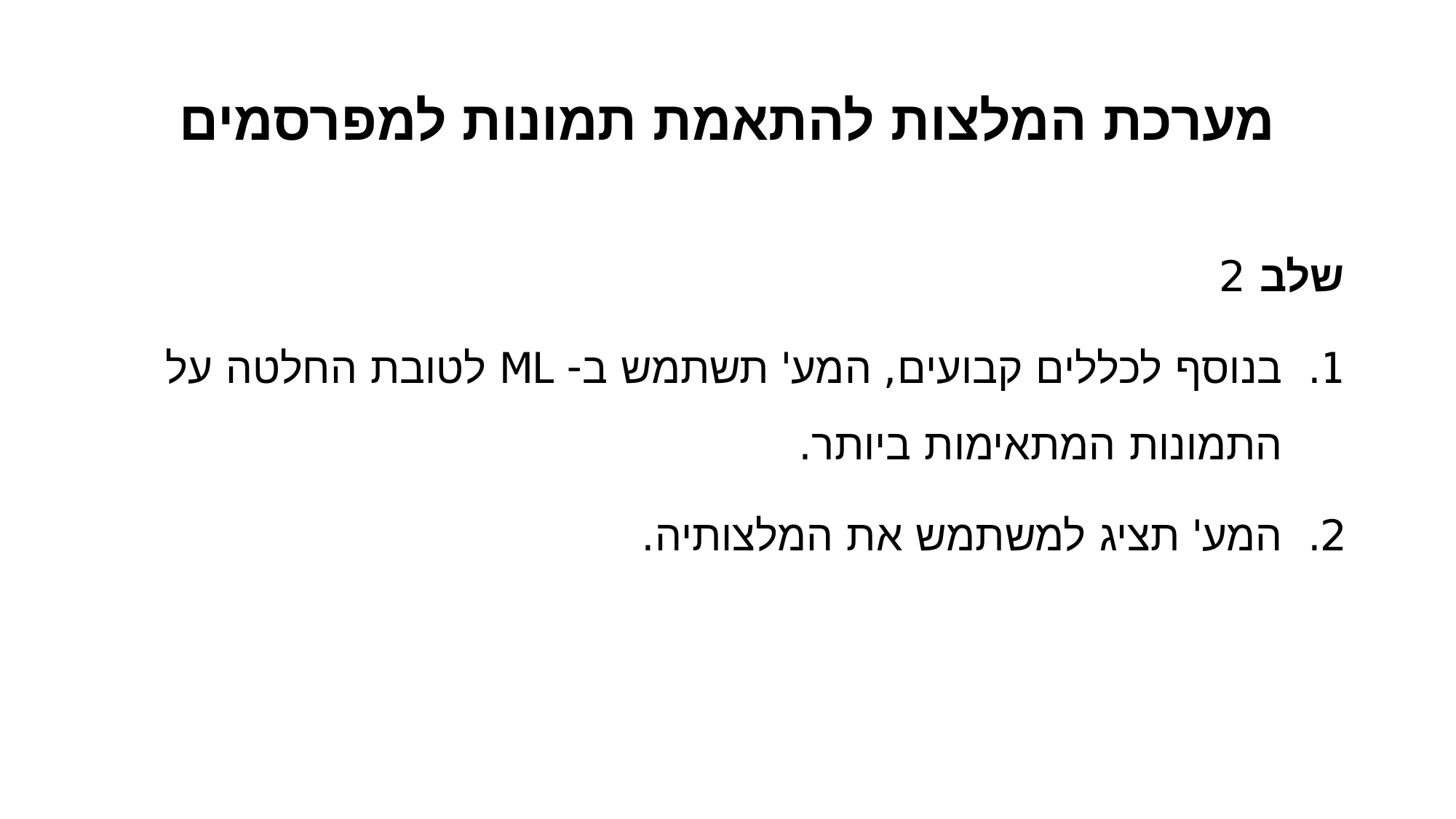

# מערכת המלצות להתאמת תמונות למפרסמים
שלב 2
בנוסף לכללים קבועים, המע' תשתמש ב- ML לטובת החלטה על התמונות המתאימות ביותר.
המע' תציג למשתמש את המלצותיה.